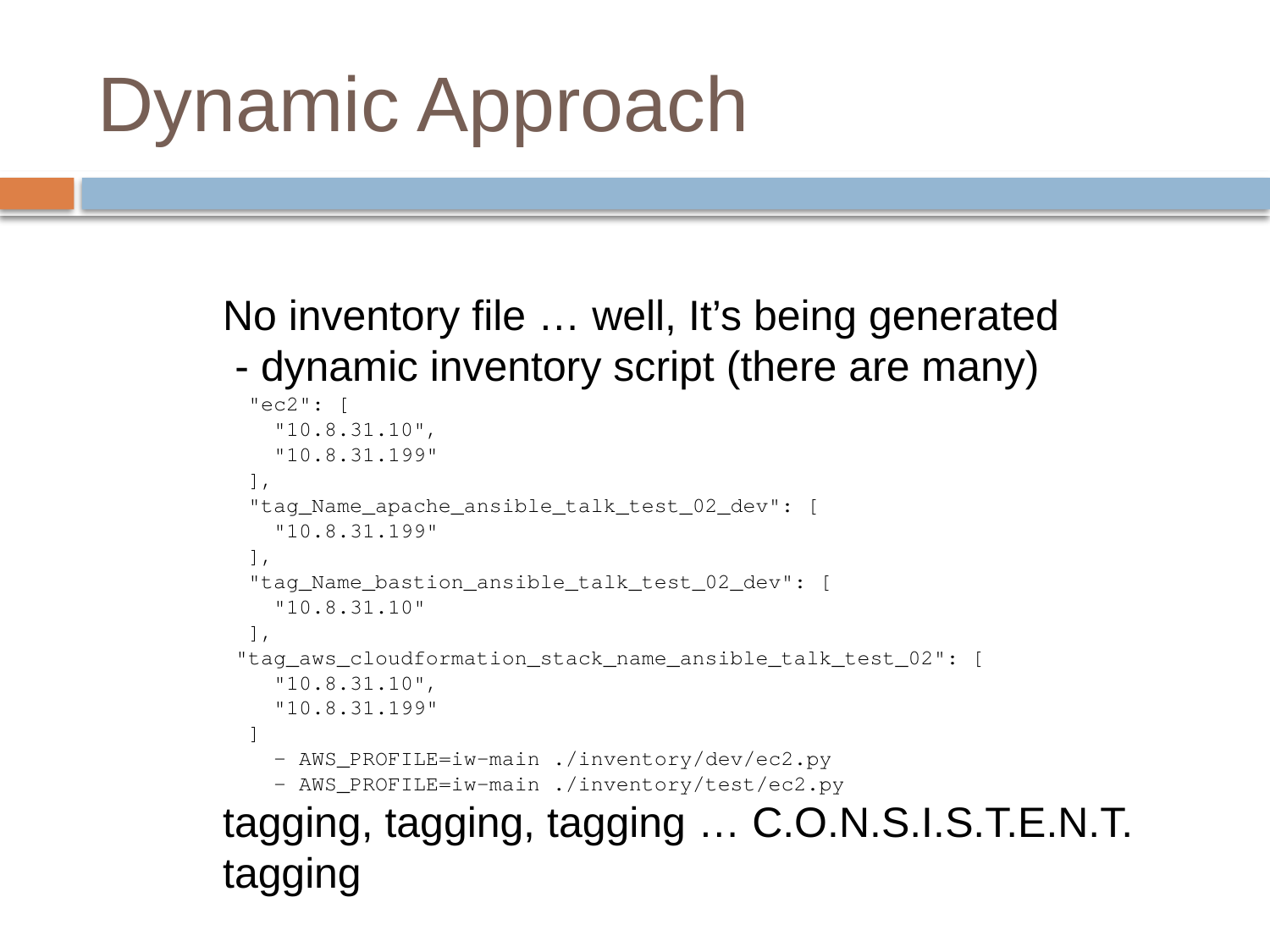

# Dynamic Approach
No inventory file … well, It’s being generated
 - dynamic inventory script (there are many)
  "ec2": [
    "10.8.31.10",
    "10.8.31.199"
  ],
  "tag_Name_apache_ansible_talk_test_02_dev": [
    "10.8.31.199"
  ],
  "tag_Name_bastion_ansible_talk_test_02_dev": [
    "10.8.31.10"
  ],
 "tag_aws_cloudformation_stack_name_ansible_talk_test_02": [
    "10.8.31.10",
    "10.8.31.199"
  ]
    - AWS_PROFILE=iw-main ./inventory/dev/ec2.py
    - AWS_PROFILE=iw-main ./inventory/test/ec2.py
tagging, tagging, tagging … C.O.N.S.I.S.T.E.N.T. tagging